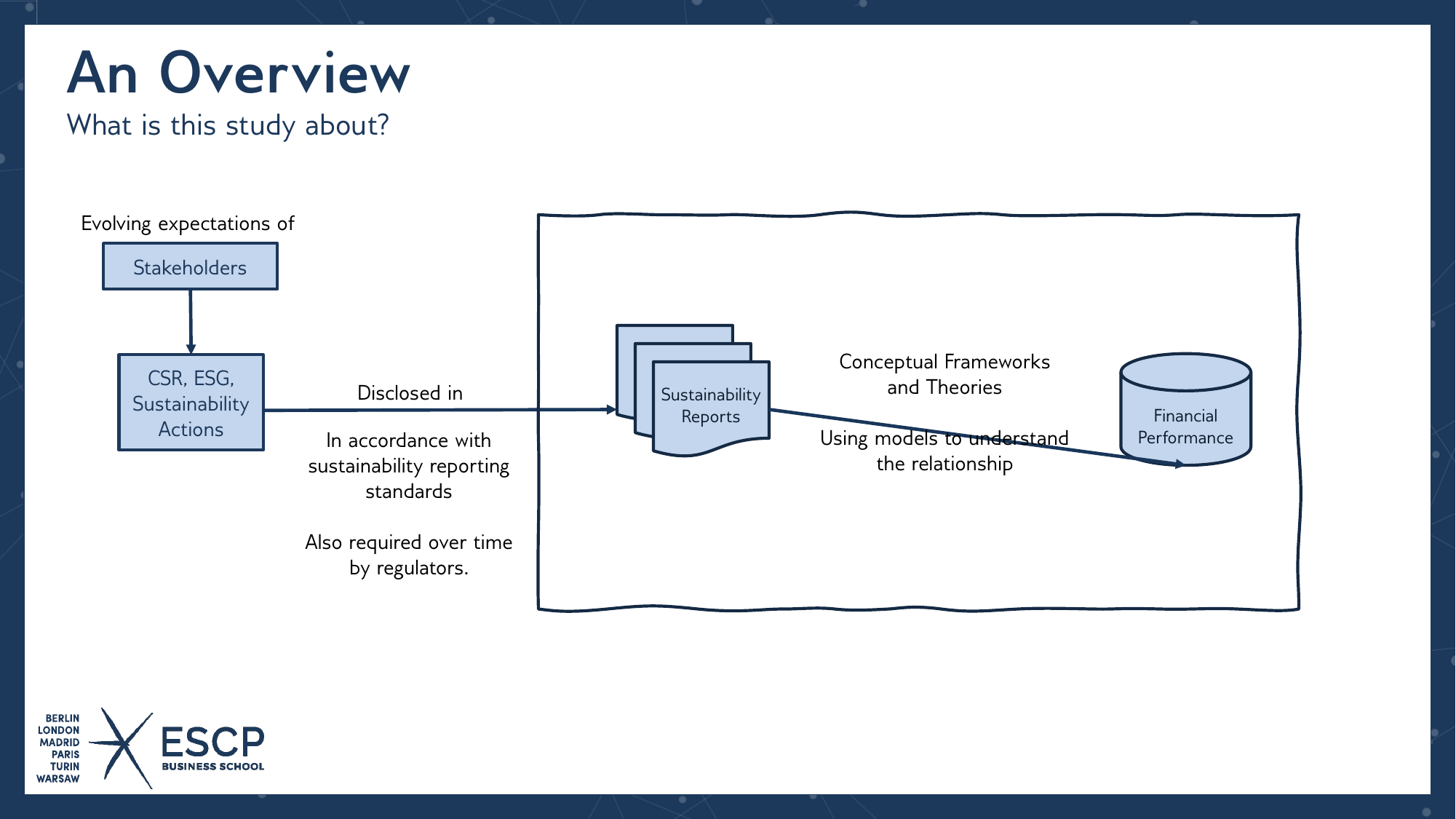

# An Overview
What is this study about?
Evolving expectations of

Stakeholders

Conceptual Frameworks and Theories

Financial Performance
CSR, ESG, Sustainability
Actions
Sustainability Reports
Disclosed in
Using models to understand the relationship
In accordance with sustainability reporting standards

Also required over time by regulators.